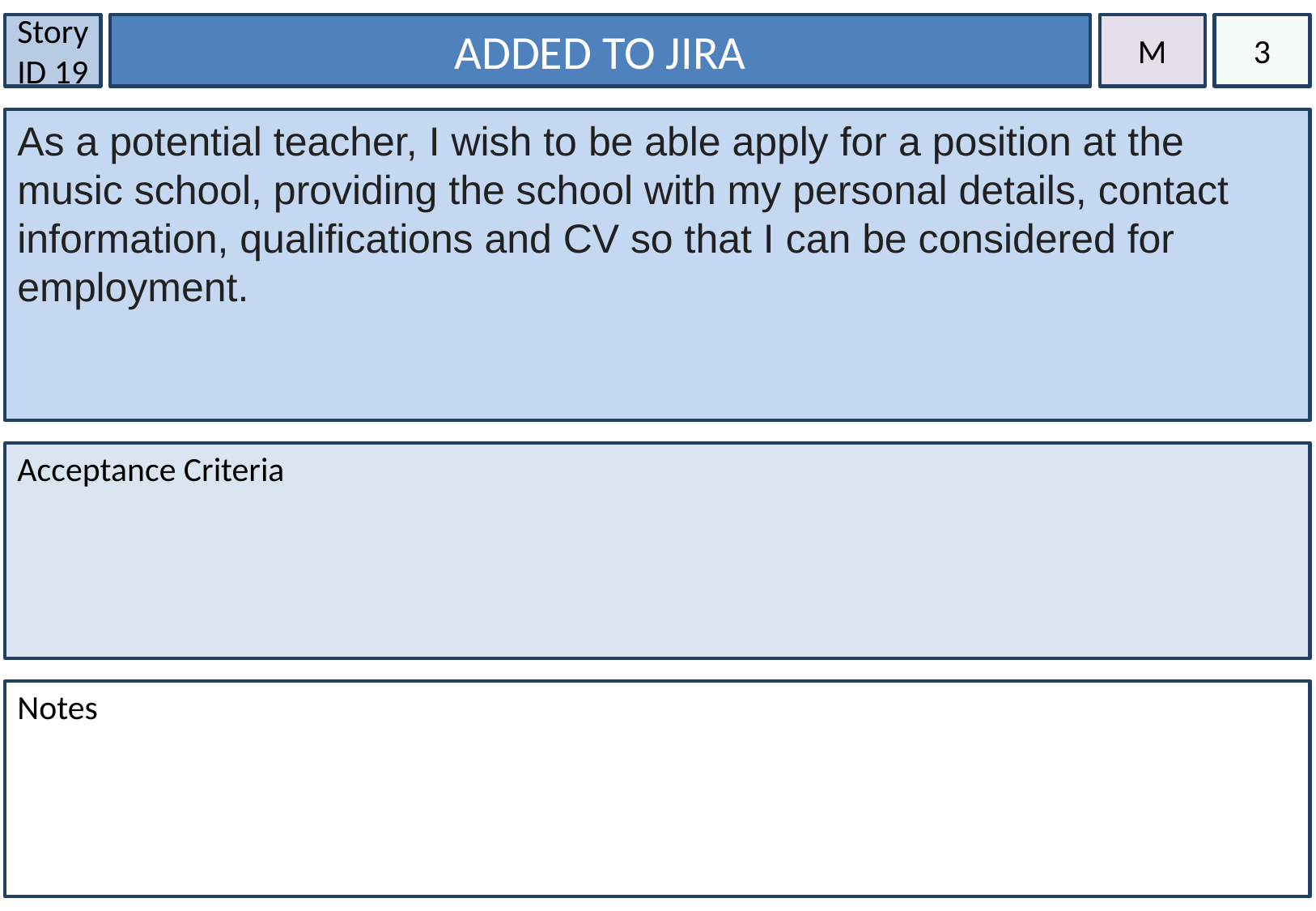

Story ID 19
ADDED TO JIRA
M
3
As a potential teacher, I wish to be able apply for a position at the music school, providing the school with my personal details, contact information, qualifications and CV so that I can be considered for employment.
#
Acceptance Criteria

Notes